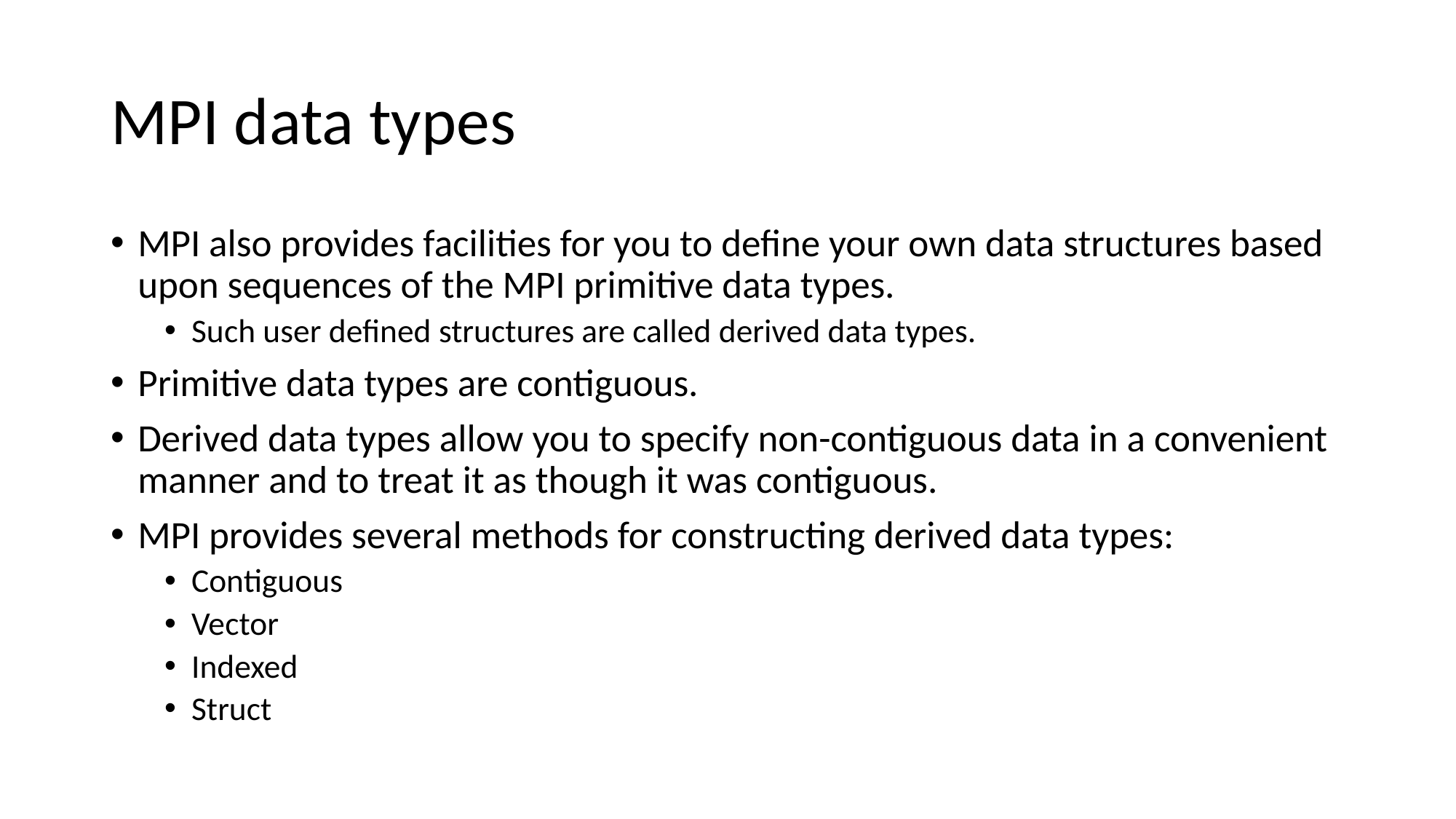

# MPI data types
MPI also provides facilities for you to define your own data structures based upon sequences of the MPI primitive data types.
Such user defined structures are called derived data types.
Primitive data types are contiguous.
Derived data types allow you to specify non-contiguous data in a convenient manner and to treat it as though it was contiguous.
MPI provides several methods for constructing derived data types:
Contiguous
Vector
Indexed
Struct